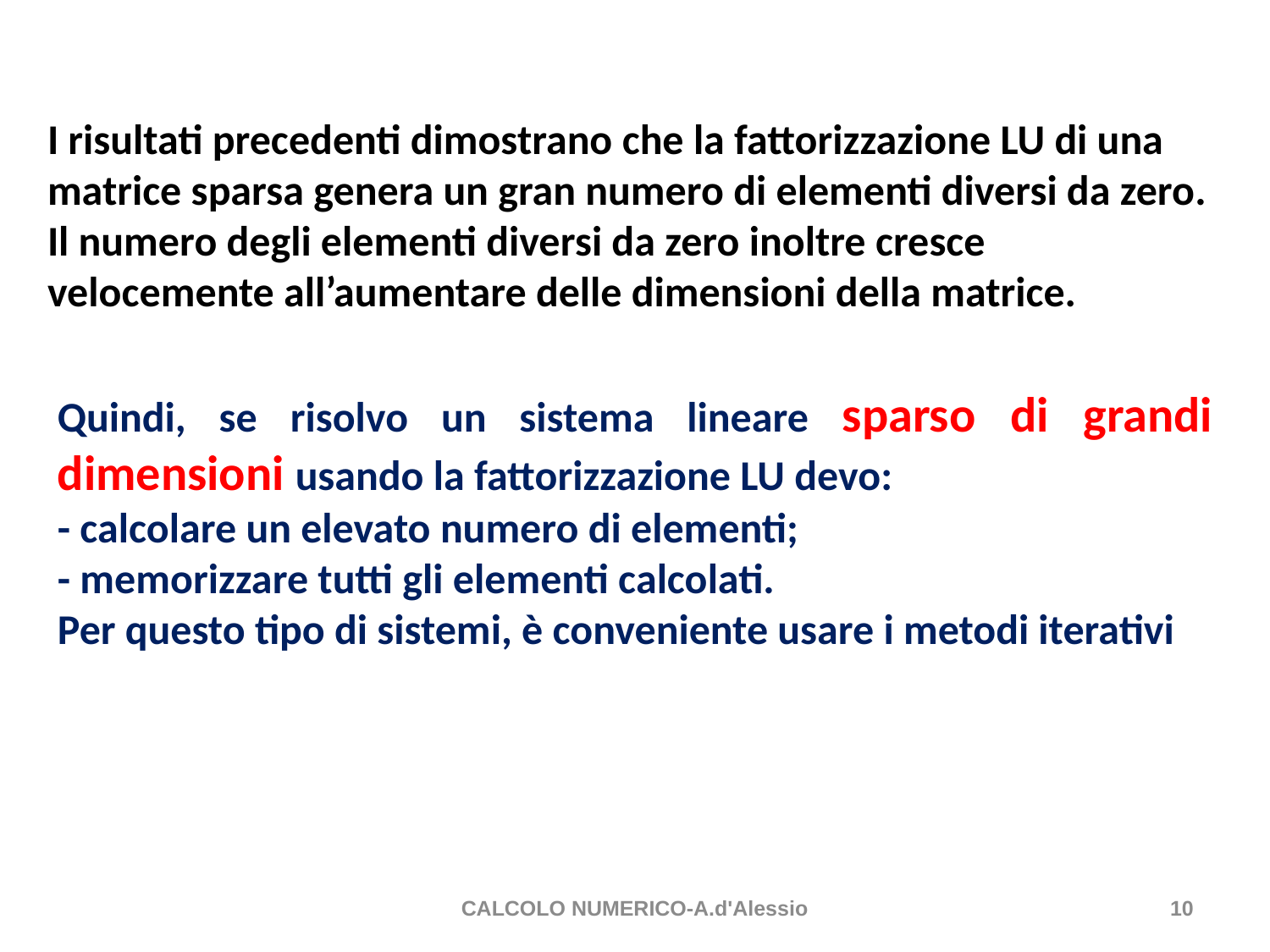

I risultati precedenti dimostrano che la fattorizzazione LU di una matrice sparsa genera un gran numero di elementi diversi da zero.
Il numero degli elementi diversi da zero inoltre cresce velocemente all’aumentare delle dimensioni della matrice.
Quindi, se risolvo un sistema lineare sparso di grandi dimensioni usando la fattorizzazione LU devo:
- calcolare un elevato numero di elementi;
- memorizzare tutti gli elementi calcolati.
Per questo tipo di sistemi, è conveniente usare i metodi iterativi
CALCOLO NUMERICO-A.d'Alessio
10